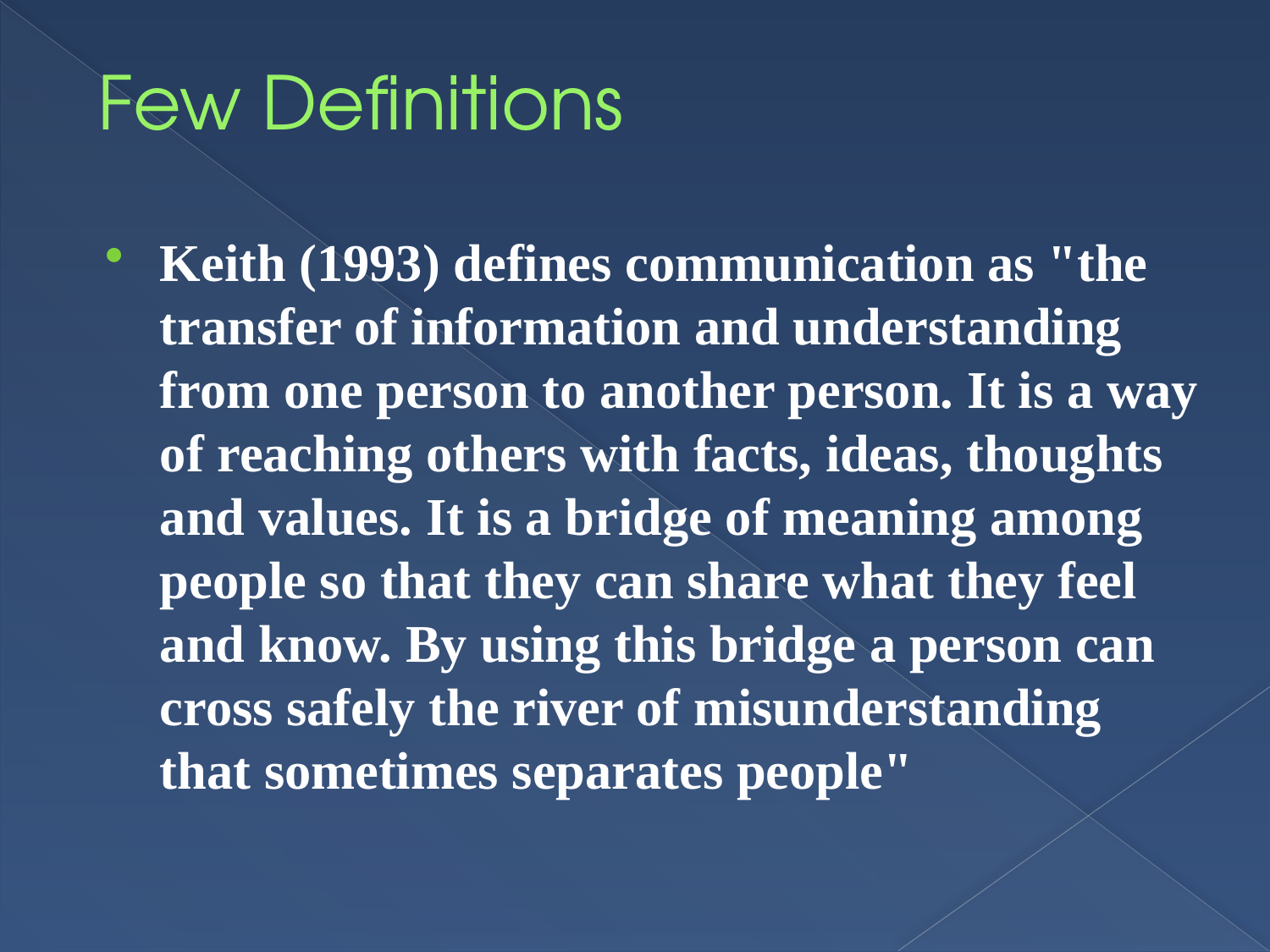

# Few Definitions
Keith (1993) defines communication as "the transfer of information and understanding  from one person to another person. It is a way of reaching others with facts, ideas, thoughts and values. It is a bridge of meaning among people so that they can share what they feel and know. By using this bridge a person can cross safely the river of misunderstanding that sometimes separates people"